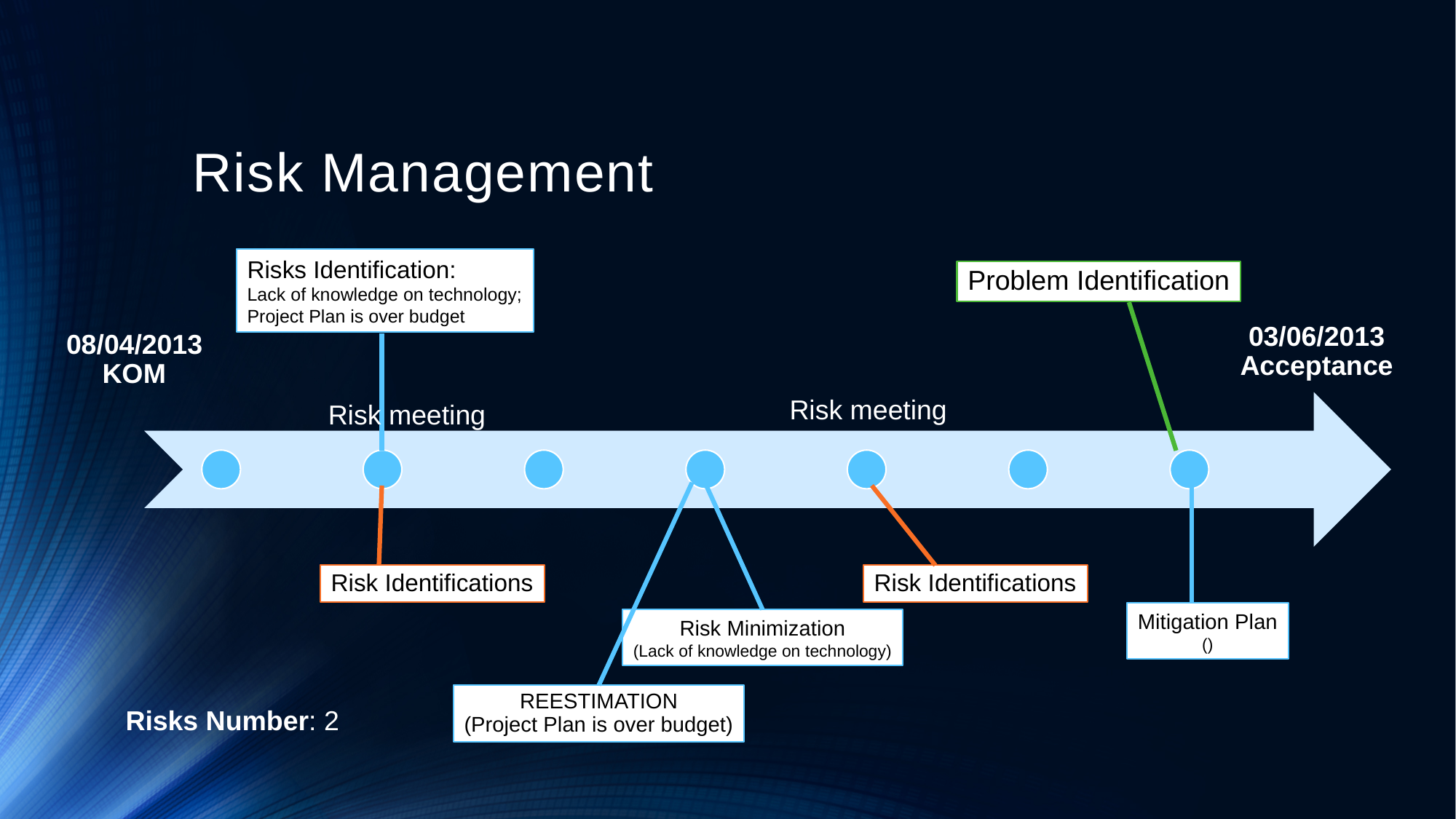

# Risk Management
Risks Identification:
Lack of knowledge on technology;
Project Plan is over budget

03/06/2013
Acceptance
08/04/2013
KOM
Risk meeting
Risk meeting
Mitigation Plan
()
Risk Minimization
(Lack of knowledge on technology)
Problem Identification
REESTIMATION
(Project Plan is over budget)
Risk Identifications
Risk Identifications
Risks Number: 2